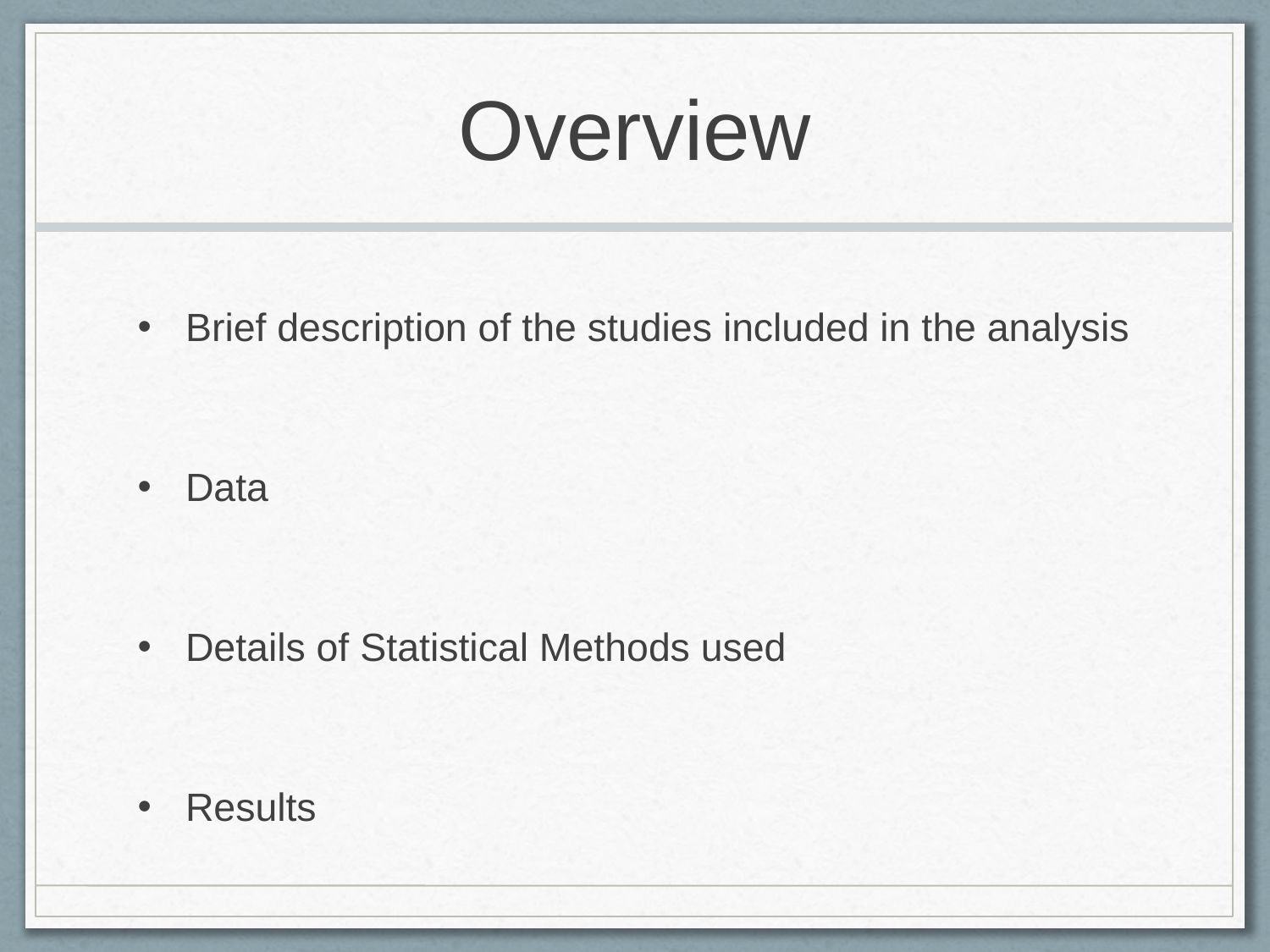

# Overview
Brief description of the studies included in the analysis

Data

Details of Statistical Methods used

Results